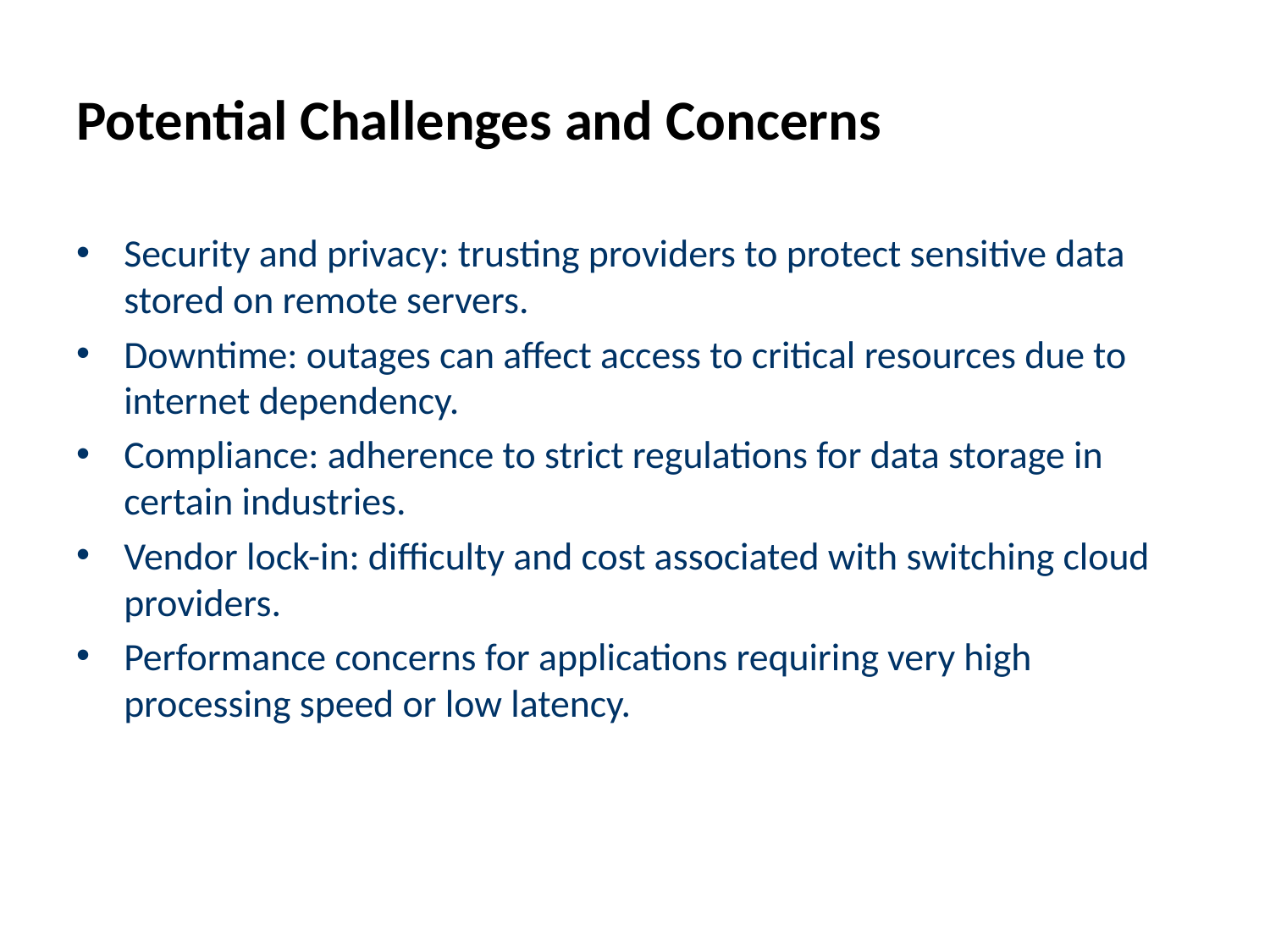

# Potential Challenges and Concerns
Security and privacy: trusting providers to protect sensitive data stored on remote servers.
Downtime: outages can affect access to critical resources due to internet dependency.
Compliance: adherence to strict regulations for data storage in certain industries.
Vendor lock-in: difficulty and cost associated with switching cloud providers.
Performance concerns for applications requiring very high processing speed or low latency.